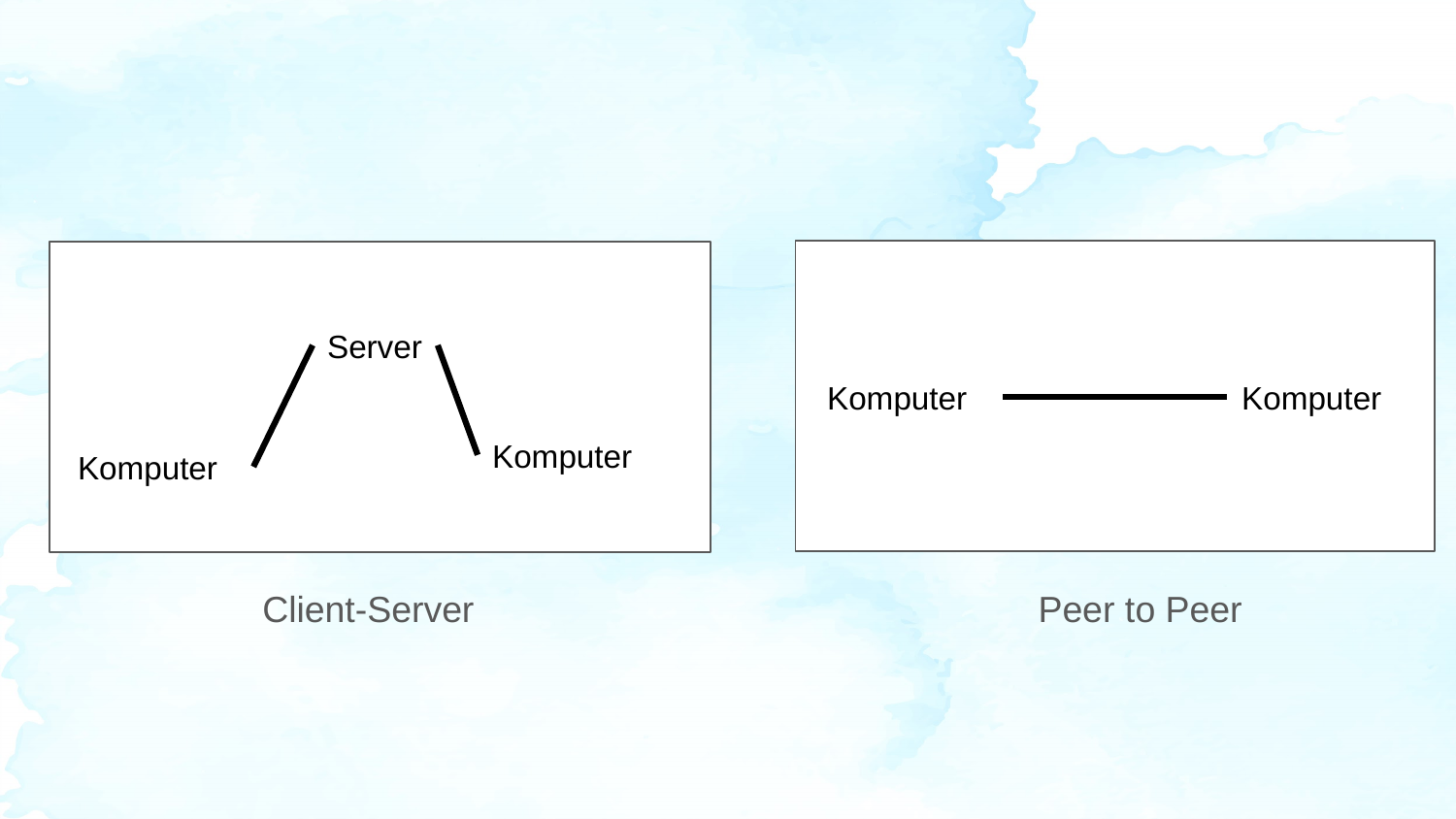

Komputer
Komputer

Server
Komputer
Komputer
Client-Server
Peer to Peer